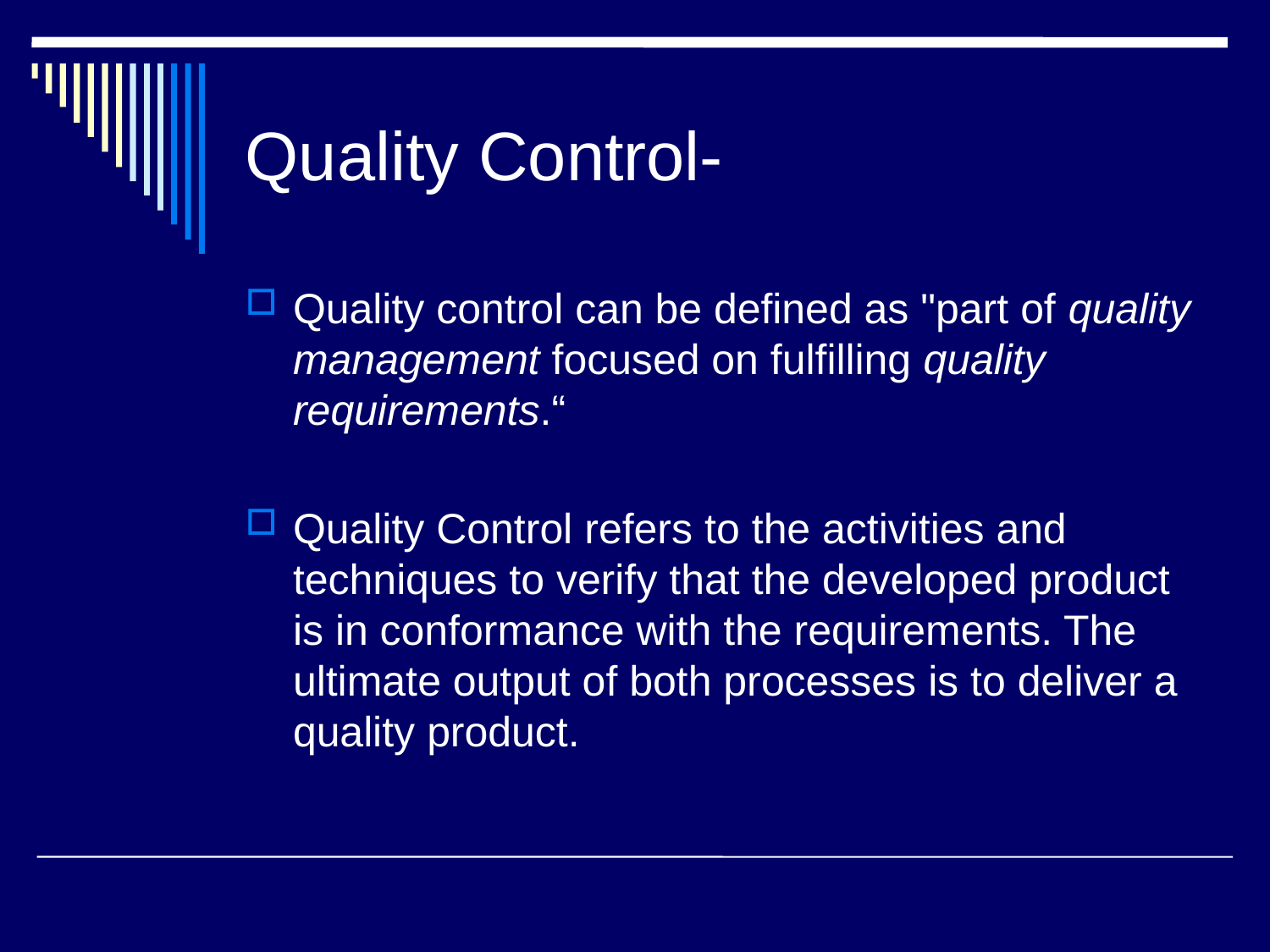

# Quality Control-
Quality control can be defined as "part of quality management focused on fulfilling quality requirements.“

Quality Control refers to the activities and techniques to verify that the developed product is in conformance with the requirements. The ultimate output of both processes is to deliver a quality product.